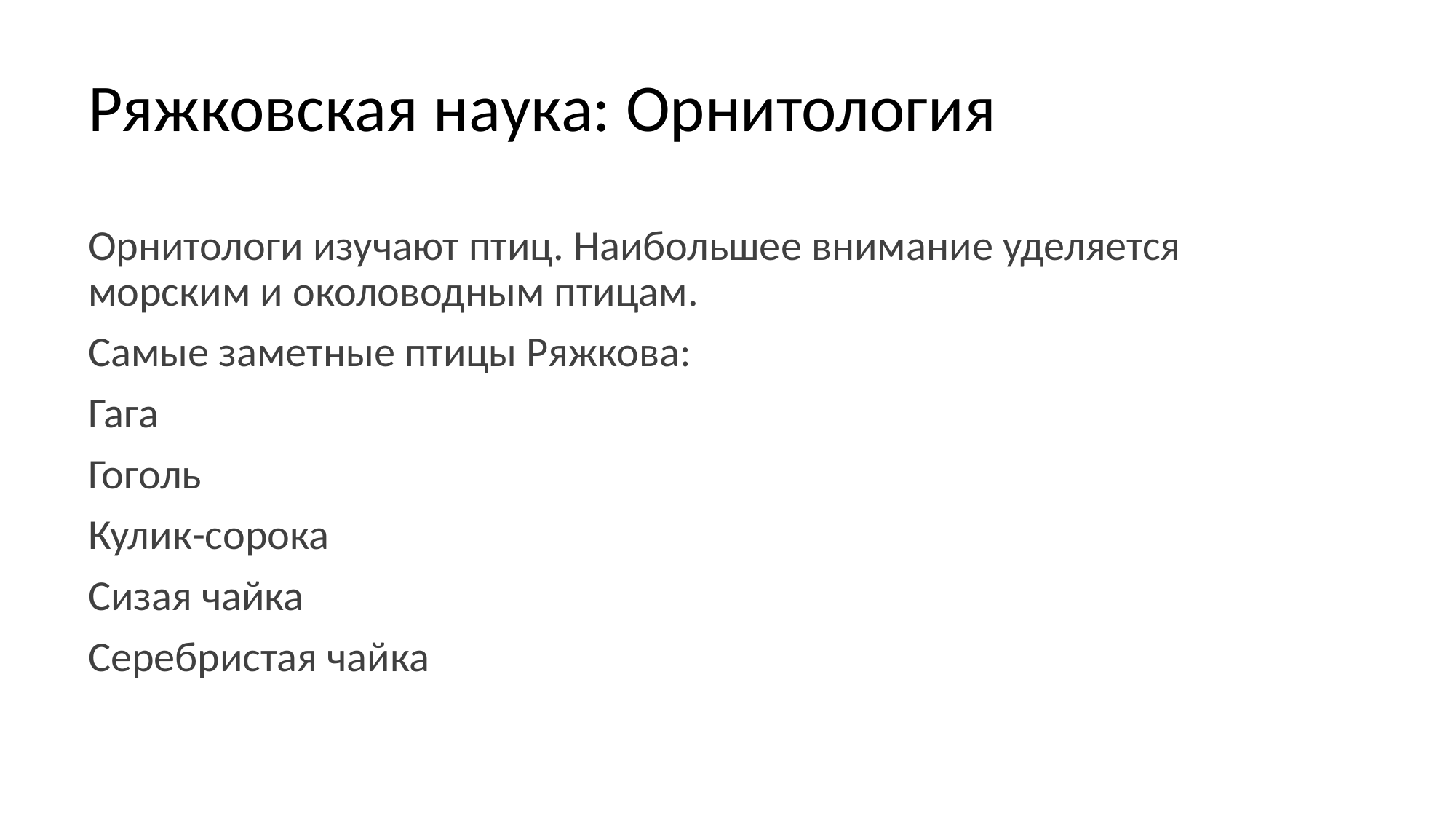

# Ряжковская наука: Орнитология
Орнитологи изучают птиц. Наибольшее внимание уделяется морским и околоводным птицам.
Самые заметные птицы Ряжкова:
Гага
Гоголь
Кулик-сорока
Сизая чайка
Серебристая чайка